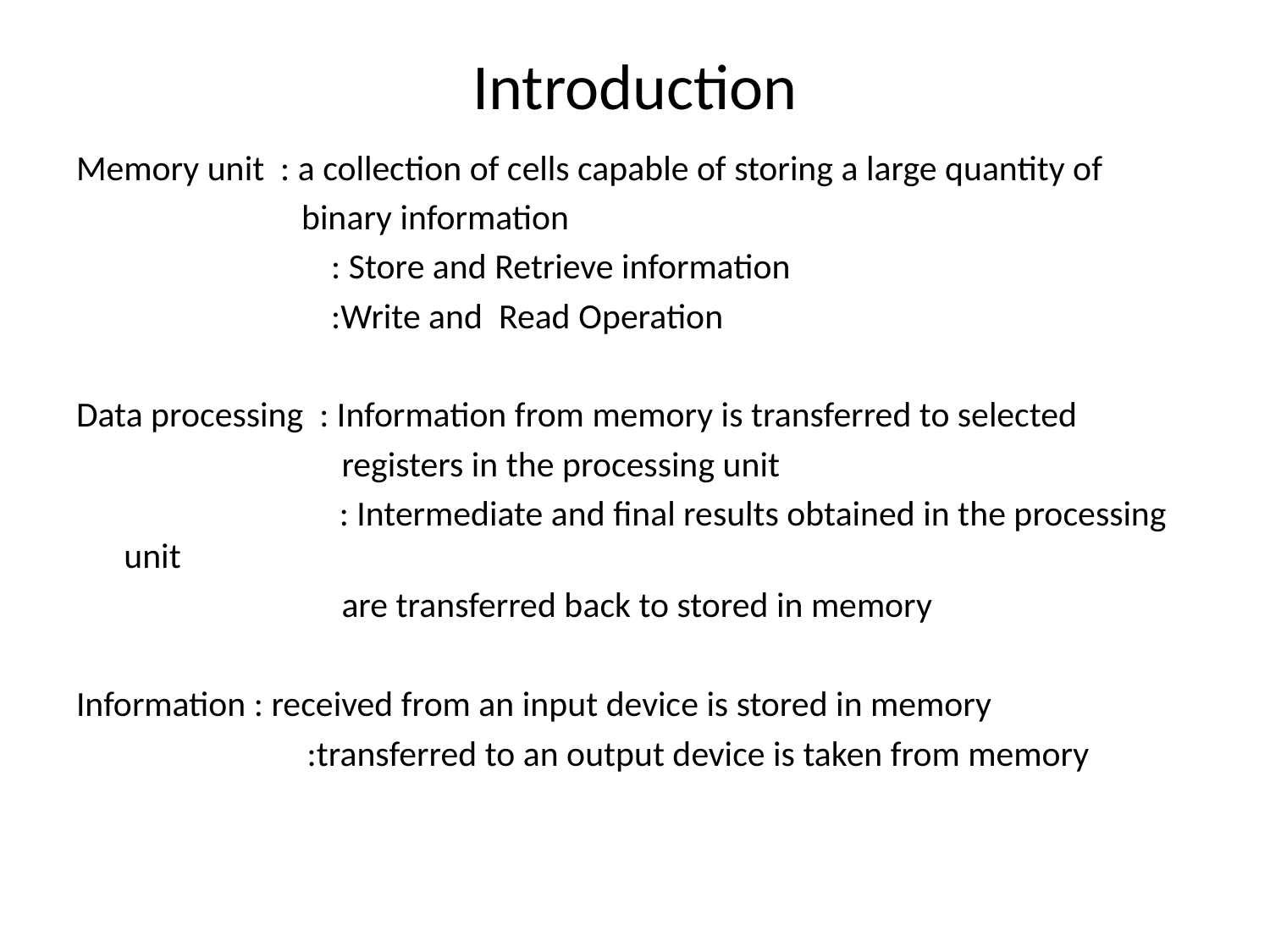

# Introduction
Memory unit  : a collection of cells capable of storing a large quantity of
                            binary information
		          : Store and Retrieve information
		          :Write and  Read Operation

Data processing  : Information from memory is transferred to selected
                                 registers in the processing unit
		           : Intermediate and final results obtained in the processing unit
                                 are transferred back to stored in memory

Information : received from an input device is stored in memory
		       :transferred to an output device is taken from memory